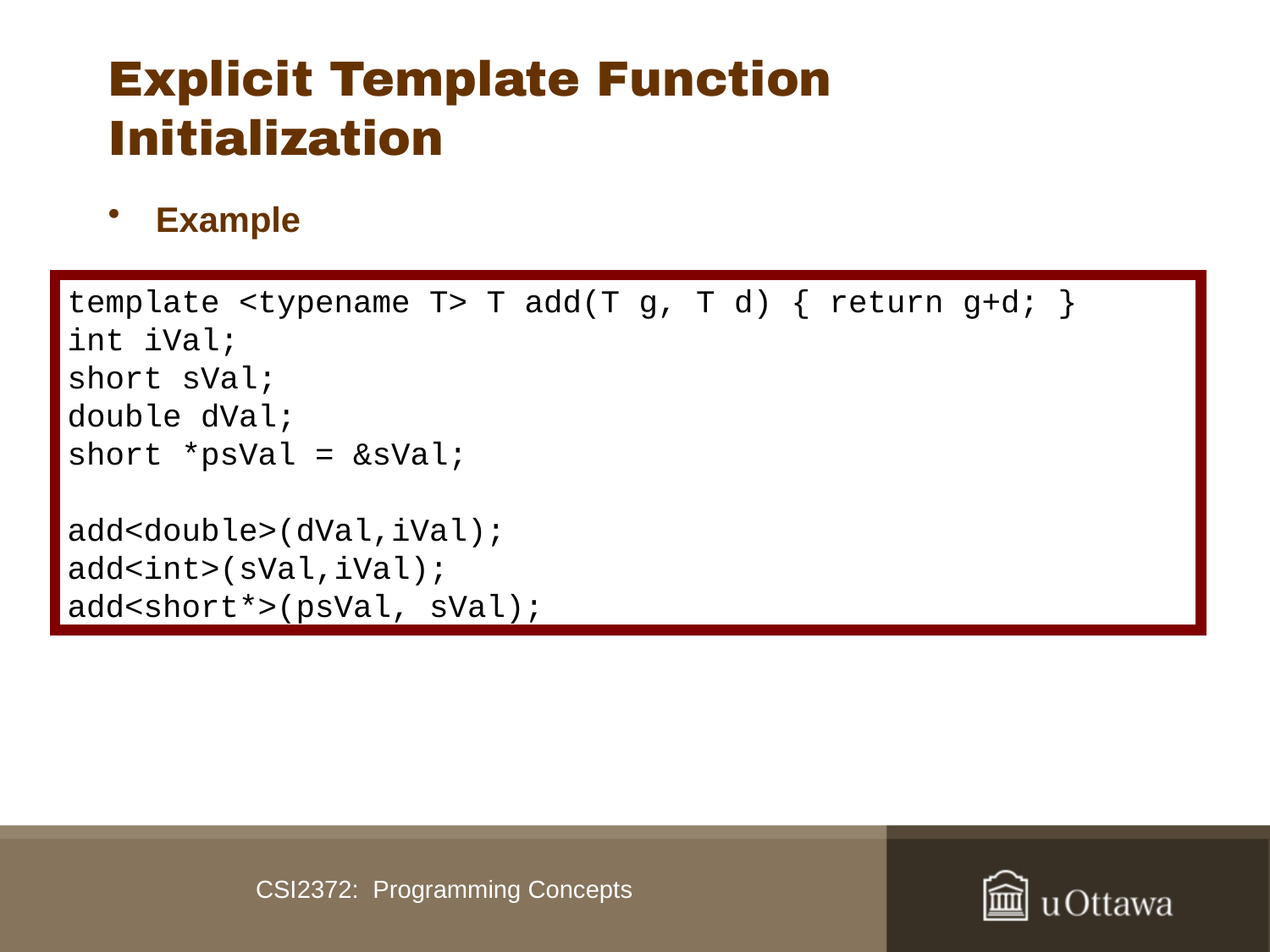

# Explicit Template Function Initialization
Example

Return type cannot be inferred from use

template <typename T> T add(T g, T d) { return g+d; }
int iVal;
short sVal;
double dVal;
short *psVal = &sVal;

add<double>(dVal,iVal);
add<int>(sVal,iVal);
add<short*>(psVal, sVal);
CSI2372:  Programming Concepts